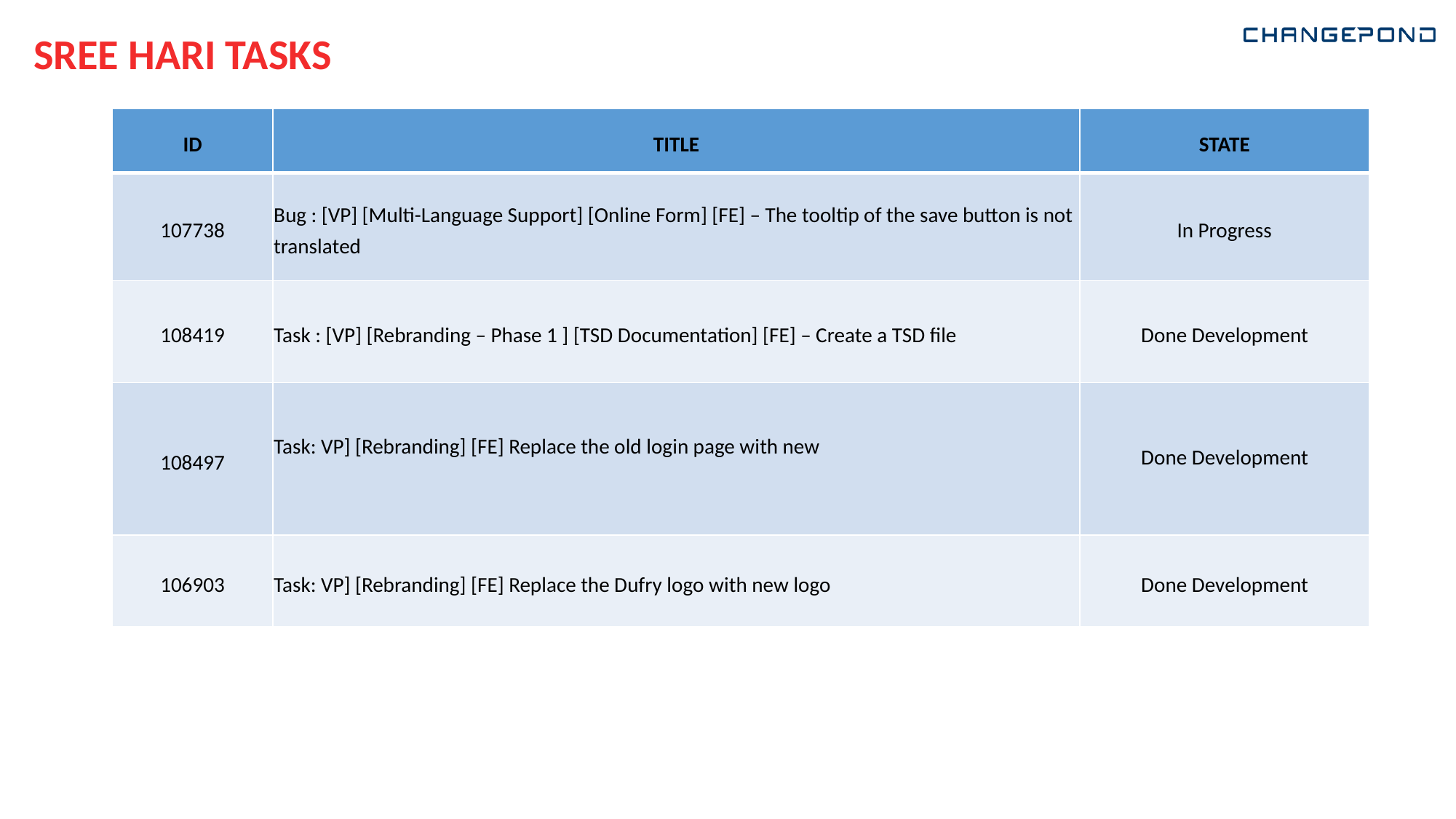

SREE HARI TASKS
| ID | TITLE | STATE |
| --- | --- | --- |
| 107738 | Bug : [VP] [Multi-Language Support] [Online Form] [FE] – The tooltip of the save button is not translated | In Progress |
| 108419 | Task : [VP] [Rebranding – Phase 1 ] [TSD Documentation] [FE] – Create a TSD file | Done Development |
| 108497 | Task: VP] [Rebranding] [FE] Replace the old login page with new | Done Development |
| 106903 | Task: VP] [Rebranding] [FE] Replace the Dufry logo with new logo | Done Development |